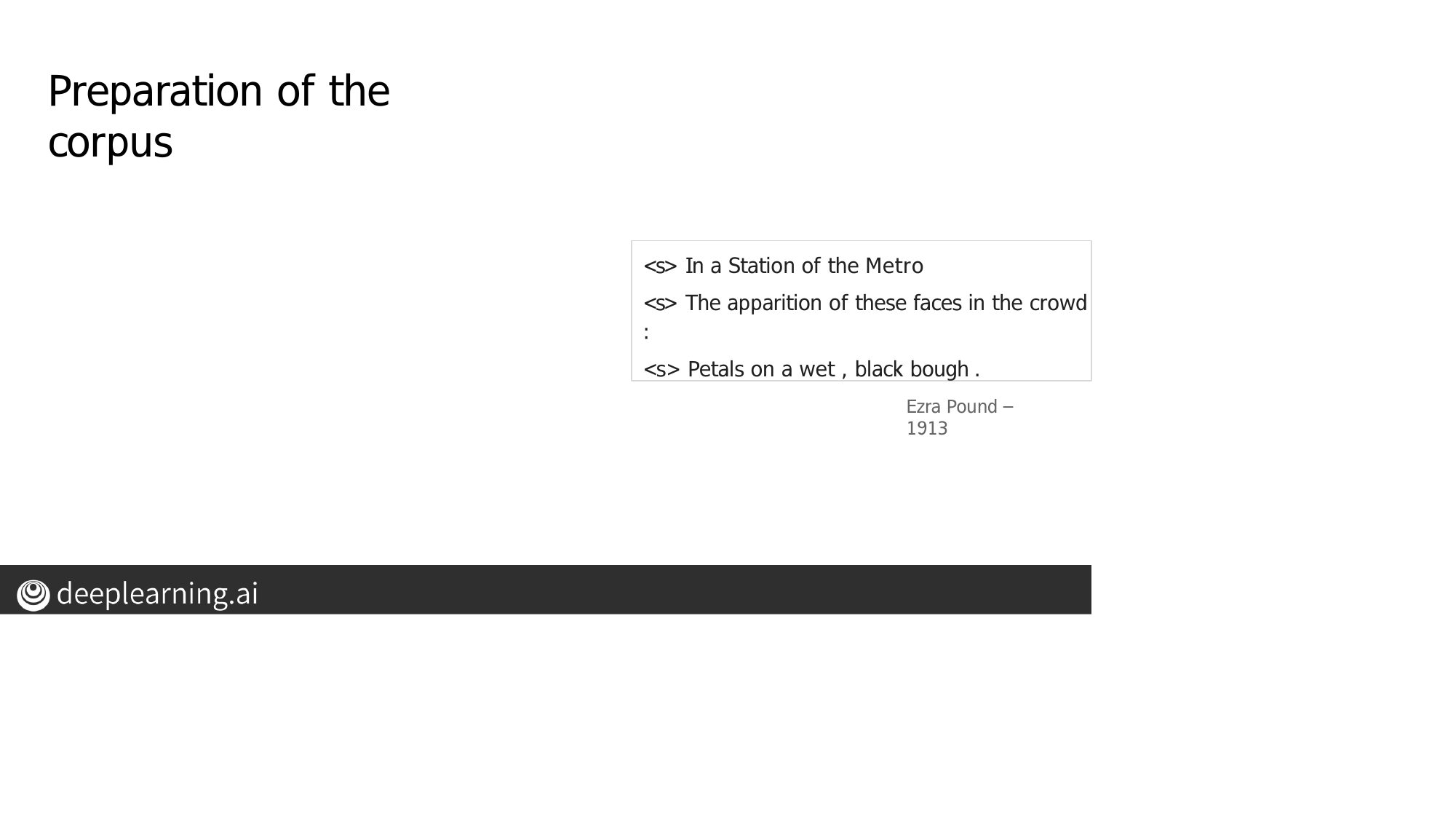

# Preparation of the corpus
<s> In a Station of the Metro
<s> The apparition of these faces in the crowd
:
<s> Petals on a wet , black bough .
Ezra Pound –
1913